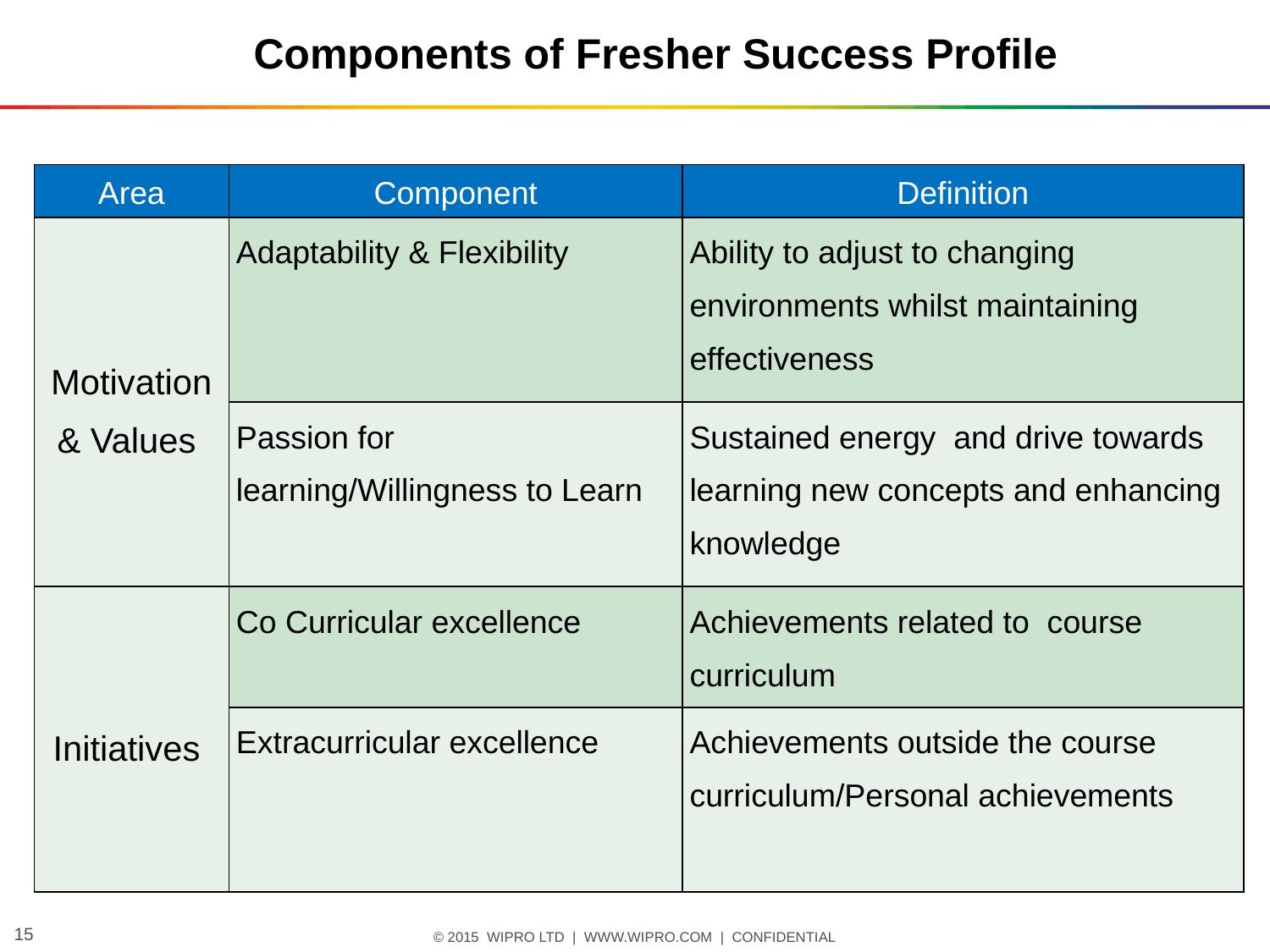

Components of Fresher Success Profile
| Area | Component | Definition |
| --- | --- | --- |
| Motivation & Values | Adaptability & Flexibility | Ability to adjust to changing environments whilst maintaining effectiveness |
|  | Passion for learning/Willingness to Learn | Sustained energy and drive towards learning new concepts and enhancing knowledge |
| Initiatives | Co Curricular excellence | Achievements related to course curriculum |
|  | Extracurricular excellence | Achievements outside the course curriculum/Personal achievements |